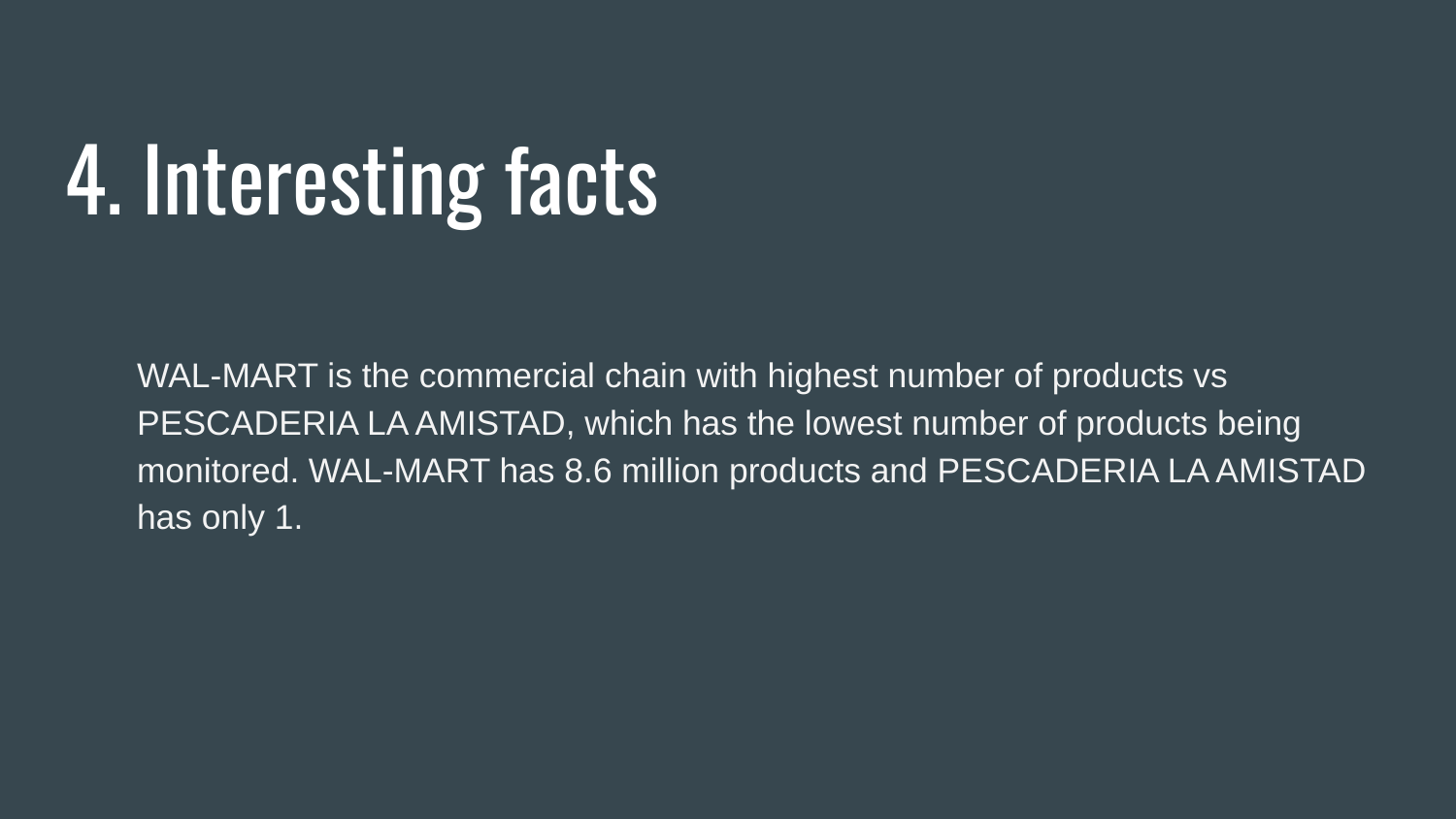

# 4. Interesting facts
WAL-MART is the commercial chain with highest number of products vs PESCADERIA LA AMISTAD, which has the lowest number of products being monitored. WAL-MART has 8.6 million products and PESCADERIA LA AMISTAD has only 1.